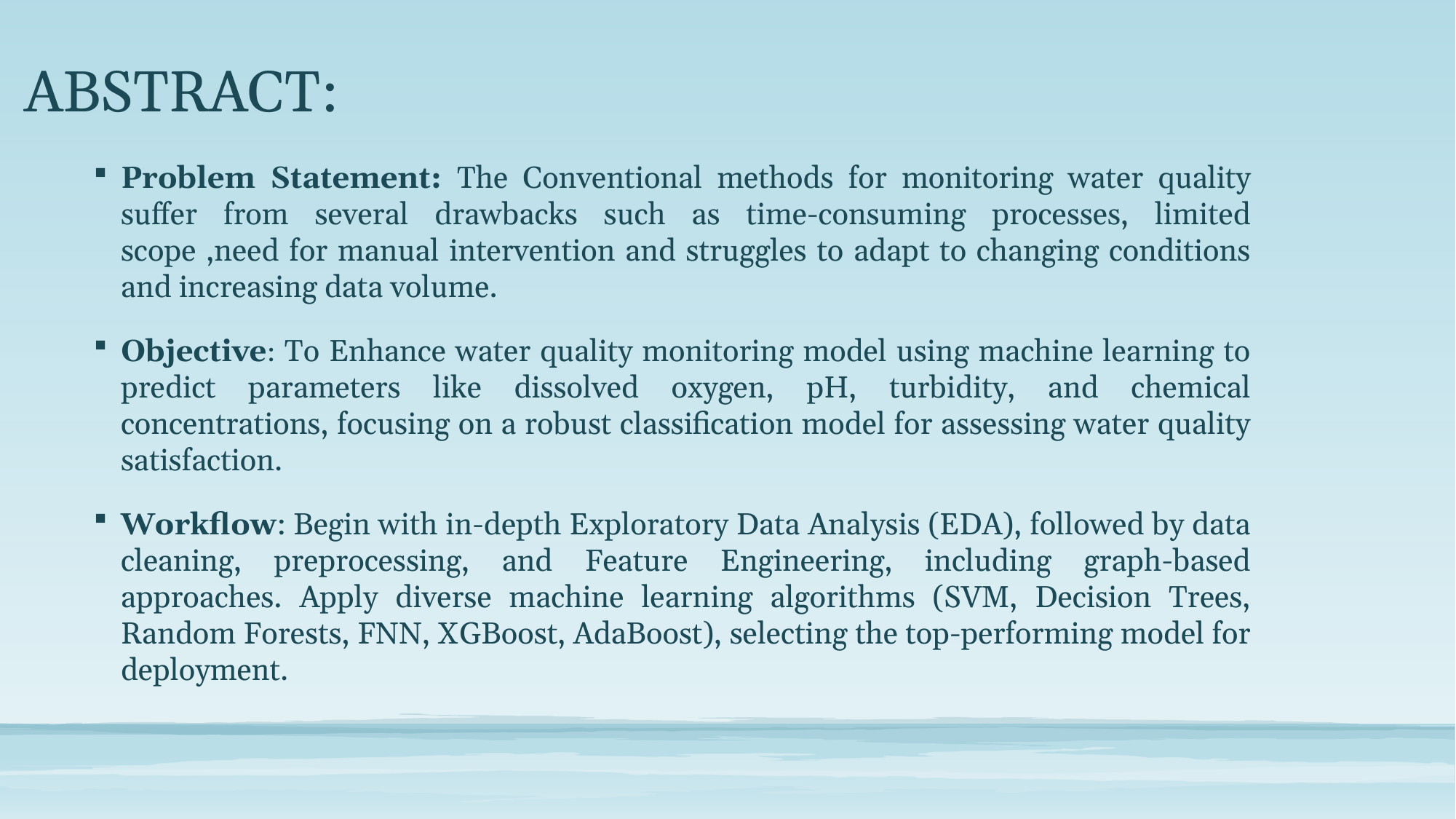

# ABSTRACT:
Problem Statement: The Conventional methods for monitoring water quality suffer from several drawbacks such as time-consuming processes, limited scope ,need for manual intervention and struggles to adapt to changing conditions and increasing data volume.
Objective: To Enhance water quality monitoring model using machine learning to predict parameters like dissolved oxygen, pH, turbidity, and chemical concentrations, focusing on a robust classification model for assessing water quality satisfaction.
Workflow: Begin with in-depth Exploratory Data Analysis (EDA), followed by data cleaning, preprocessing, and Feature Engineering, including graph-based approaches. Apply diverse machine learning algorithms (SVM, Decision Trees, Random Forests, FNN, XGBoost, AdaBoost), selecting the top-performing model for deployment.